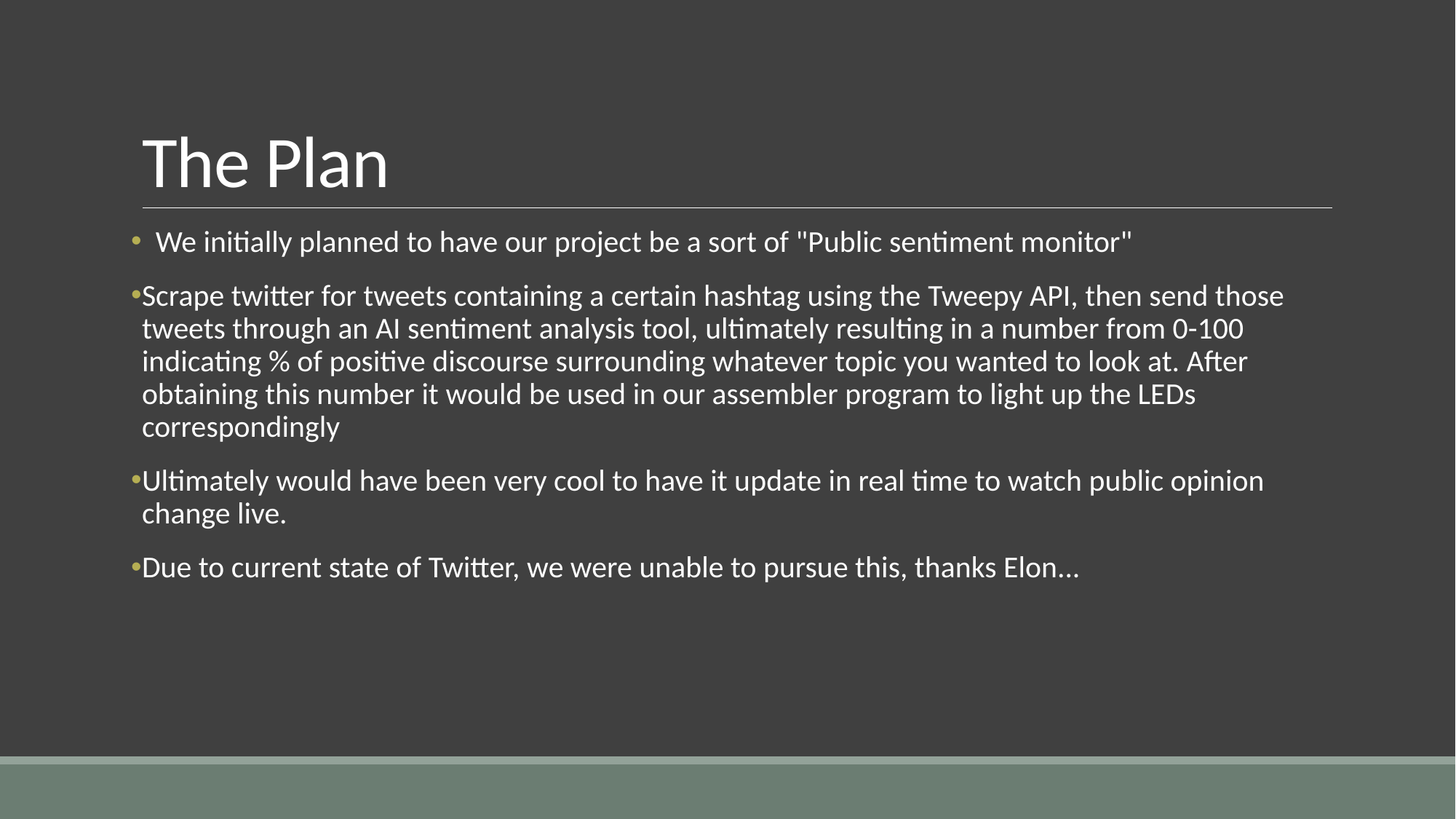

# The Plan
  We initially planned to have our project be a sort of "Public sentiment monitor"​
Scrape twitter for tweets containing a certain hashtag using the Tweepy API, then send those tweets through an AI sentiment analysis tool, ultimately resulting in a number from 0-100 indicating % of positive discourse surrounding whatever topic you wanted to look at. After obtaining this number it would be used in our assembler program to light up the LEDs correspondingly
Ultimately would have been very cool to have it update in real time to watch public opinion change live.​
Due to current state of Twitter, we were unable to pursue this, thanks Elon...​